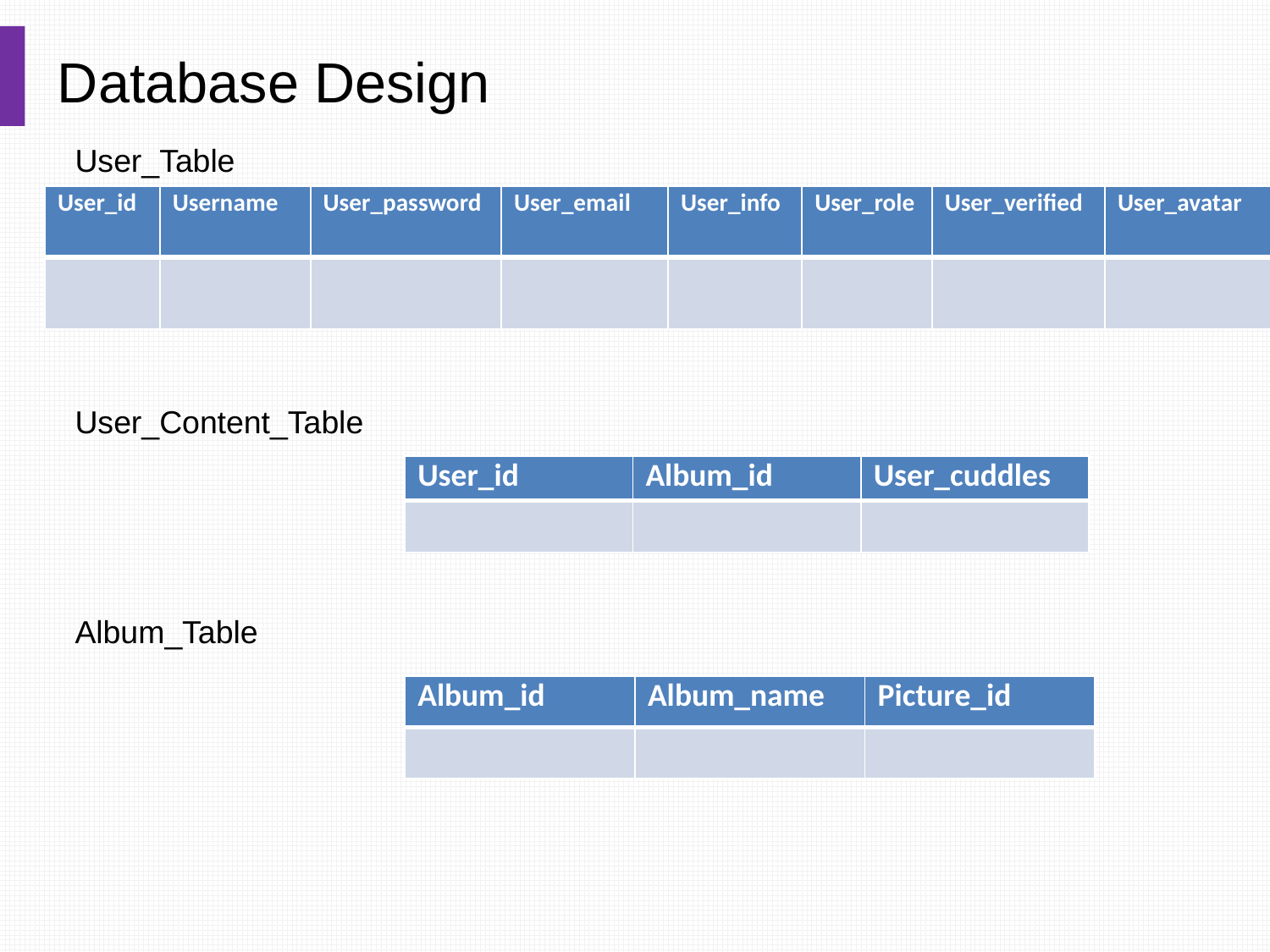

# Database Design
User_Table
| User\_id | Username | User\_password | User\_email | User\_info | User\_role | User\_verified | User\_avatar |
| --- | --- | --- | --- | --- | --- | --- | --- |
|  |  |  |  |  |  |  |  |
User_Content_Table
| User\_id | Album\_id | User\_cuddles |
| --- | --- | --- |
|  |  |  |
Album_Table
| Album\_id | Album\_name | Picture\_id |
| --- | --- | --- |
|  |  |  |